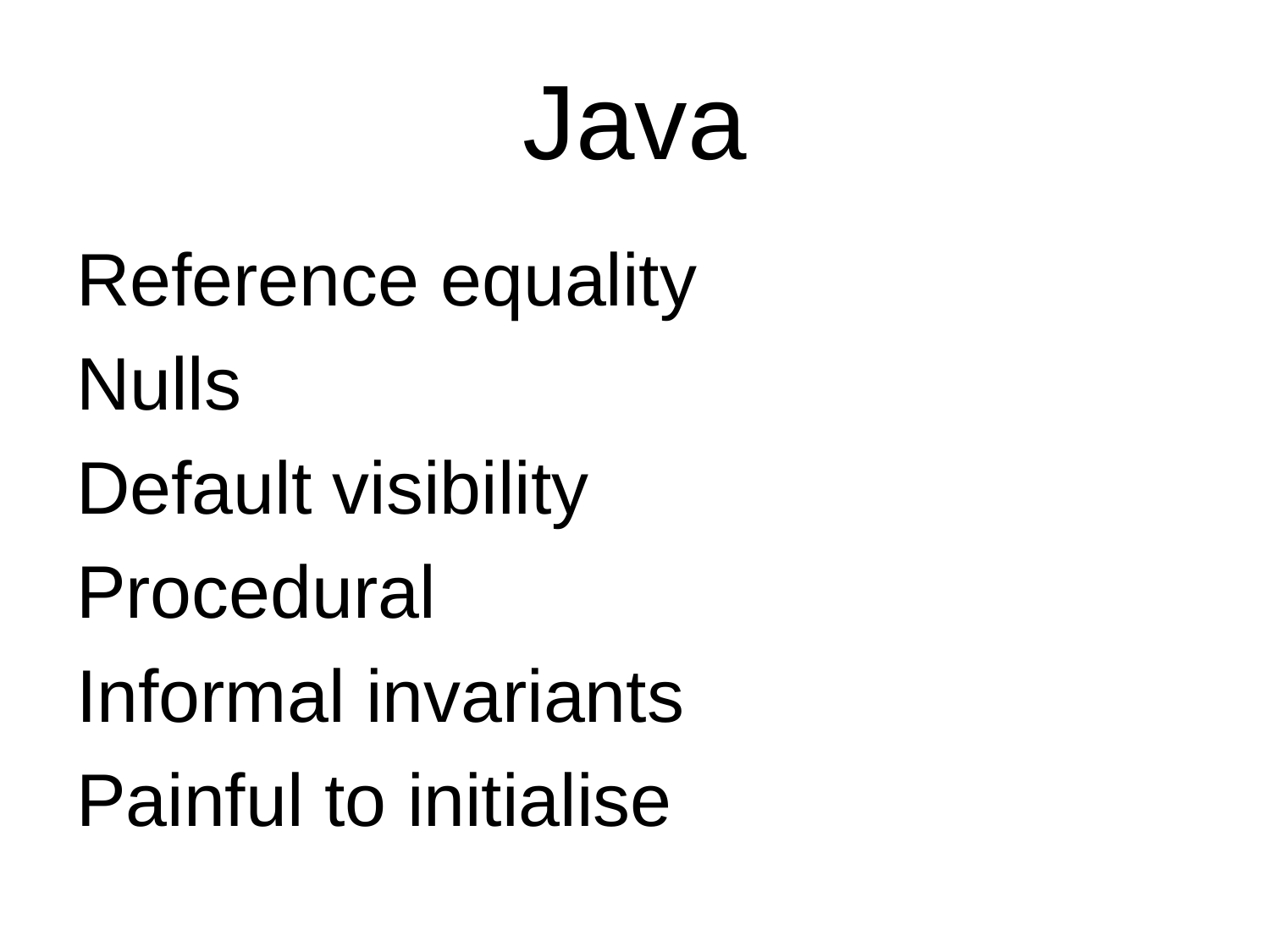

# Java
Reference equality
Nulls
Default visibility
Procedural
Informal invariants
Painful to initialise